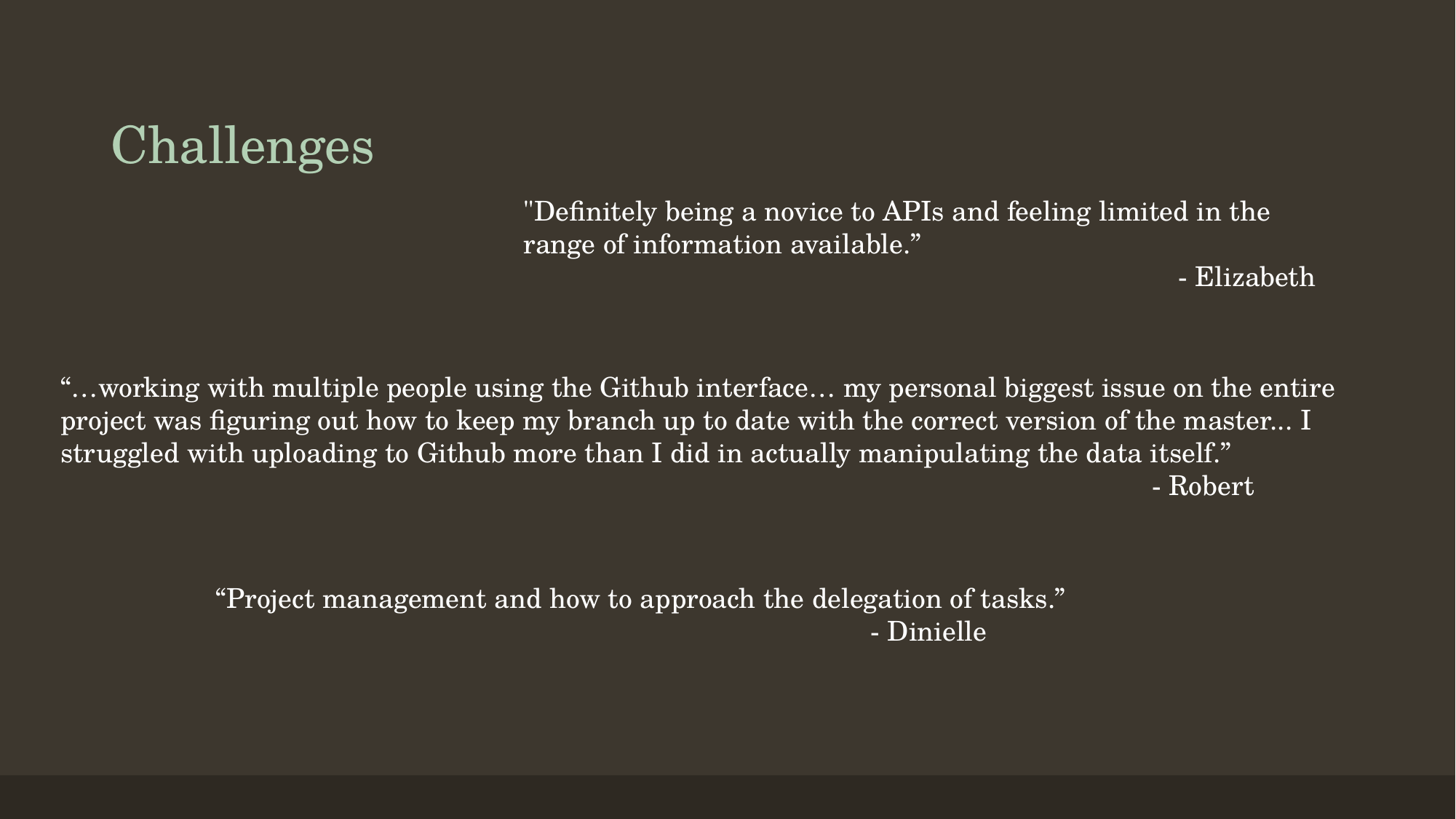

# Challenges
"Definitely being a novice to APIs and feeling limited in the range of information available.”
						- Elizabeth
“…working with multiple people using the Github interface… my personal biggest issue on the entire project was figuring out how to keep my branch up to date with the correct version of the master... I struggled with uploading to Github more than I did in actually manipulating the data itself.”
										- Robert
“Project management and how to approach the delegation of tasks.”
						- Dinielle